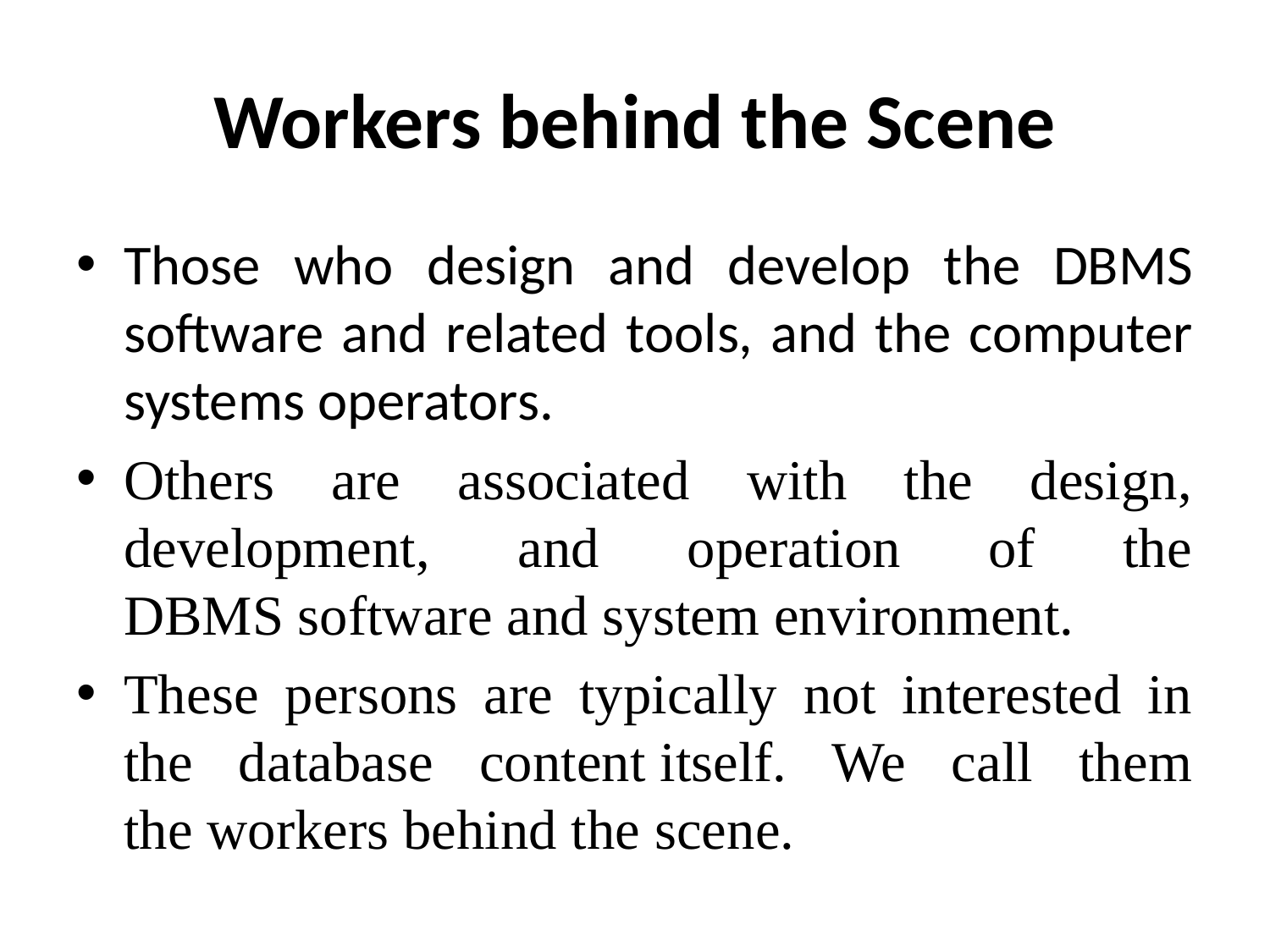

# Workers behind the Scene
Those who design and develop the DBMS software and related tools, and the computer systems operators.
Others are associated with the design, development, and operation of the DBMS software and system environment.
These persons are typically not interested in the database content itself. We call them the workers behind the scene.